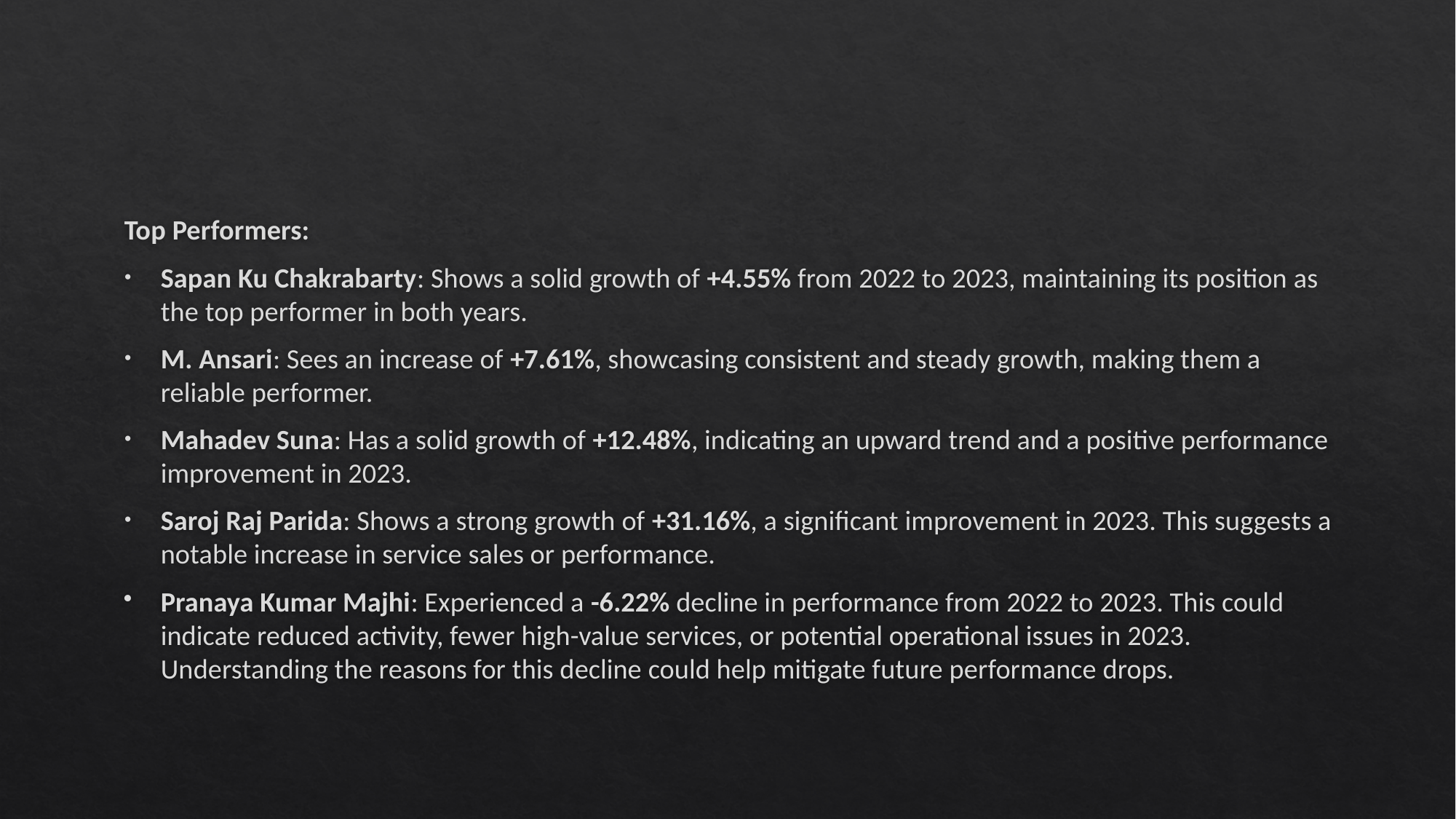

Top Performers:
Sapan Ku Chakrabarty: Shows a solid growth of +4.55% from 2022 to 2023, maintaining its position as the top performer in both years.
M. Ansari: Sees an increase of +7.61%, showcasing consistent and steady growth, making them a reliable performer.
Mahadev Suna: Has a solid growth of +12.48%, indicating an upward trend and a positive performance improvement in 2023.
Saroj Raj Parida: Shows a strong growth of +31.16%, a significant improvement in 2023. This suggests a notable increase in service sales or performance.
Pranaya Kumar Majhi: Experienced a -6.22% decline in performance from 2022 to 2023. This could indicate reduced activity, fewer high-value services, or potential operational issues in 2023. Understanding the reasons for this decline could help mitigate future performance drops.